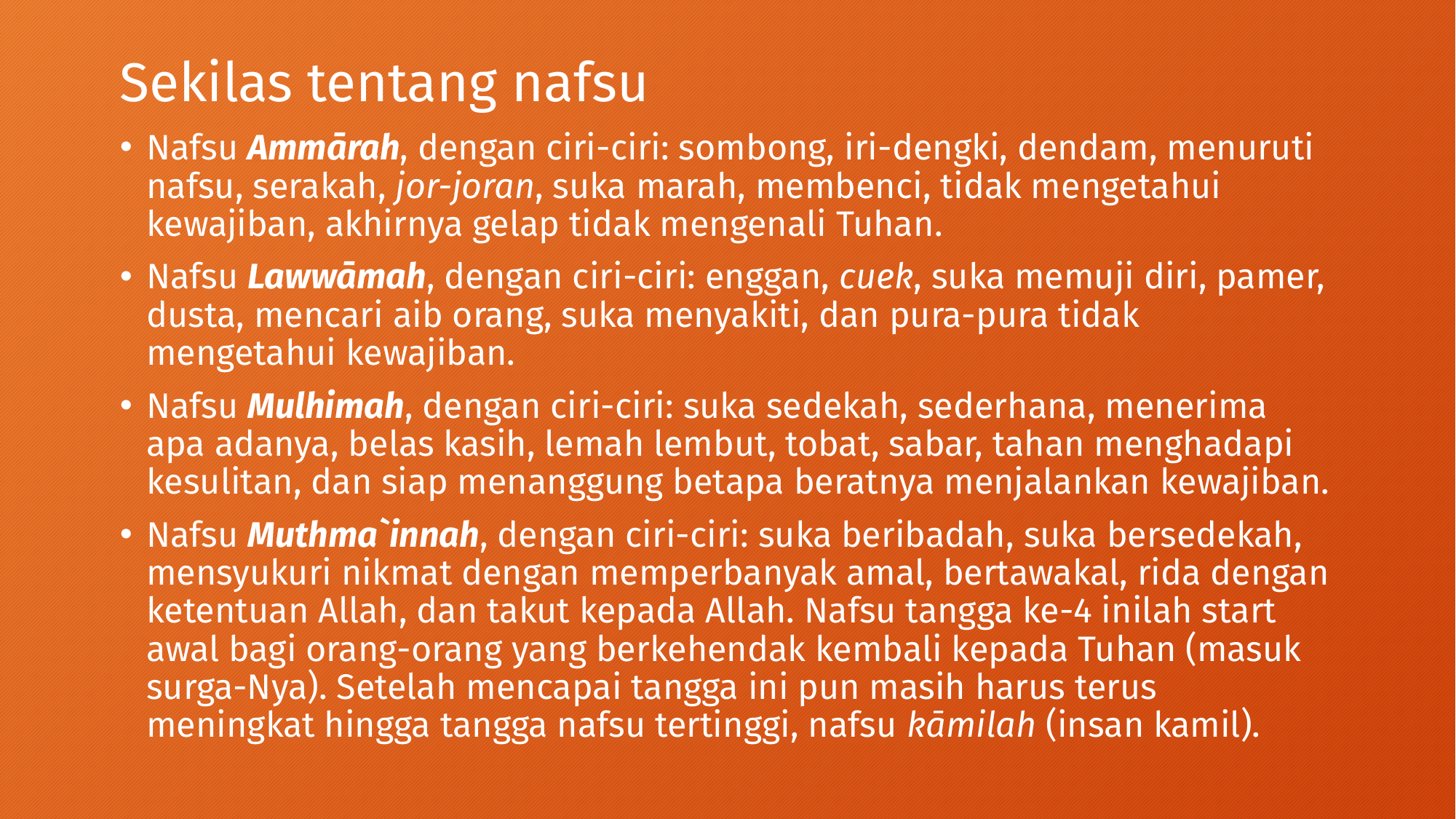

# Sekilas tentang nafsu
Nafsu Ammārah, dengan ciri-ciri: sombong, iri-dengki, dendam, menuruti nafsu, serakah, jor-joran, suka marah, membenci, tidak mengetahui kewajiban, akhirnya gelap tidak mengenali Tuhan.
Nafsu Lawwāmah, dengan ciri-ciri: enggan, cuek, suka memuji diri, pamer, dusta, mencari aib orang, suka menyakiti, dan pura-pura tidak mengetahui kewajiban.
Nafsu Mulhimah, dengan ciri-ciri: suka sedekah, sederhana, menerima apa adanya, belas kasih, lemah lembut, tobat, sabar, tahan menghadapi kesulitan, dan siap menanggung betapa beratnya menjalankan kewajiban.
Nafsu Muthma`innah, dengan ciri-ciri: suka beribadah, suka bersedekah, mensyukuri nikmat dengan memperbanyak amal, bertawakal, rida dengan ketentuan Allah, dan takut kepada Allah. Nafsu tangga ke-4 inilah start awal bagi orang-orang yang berkehendak kembali kepada Tuhan (masuk surga-Nya). Setelah mencapai tangga ini pun masih harus terus meningkat hingga tangga nafsu tertinggi, nafsu kāmilah (insan kamil).